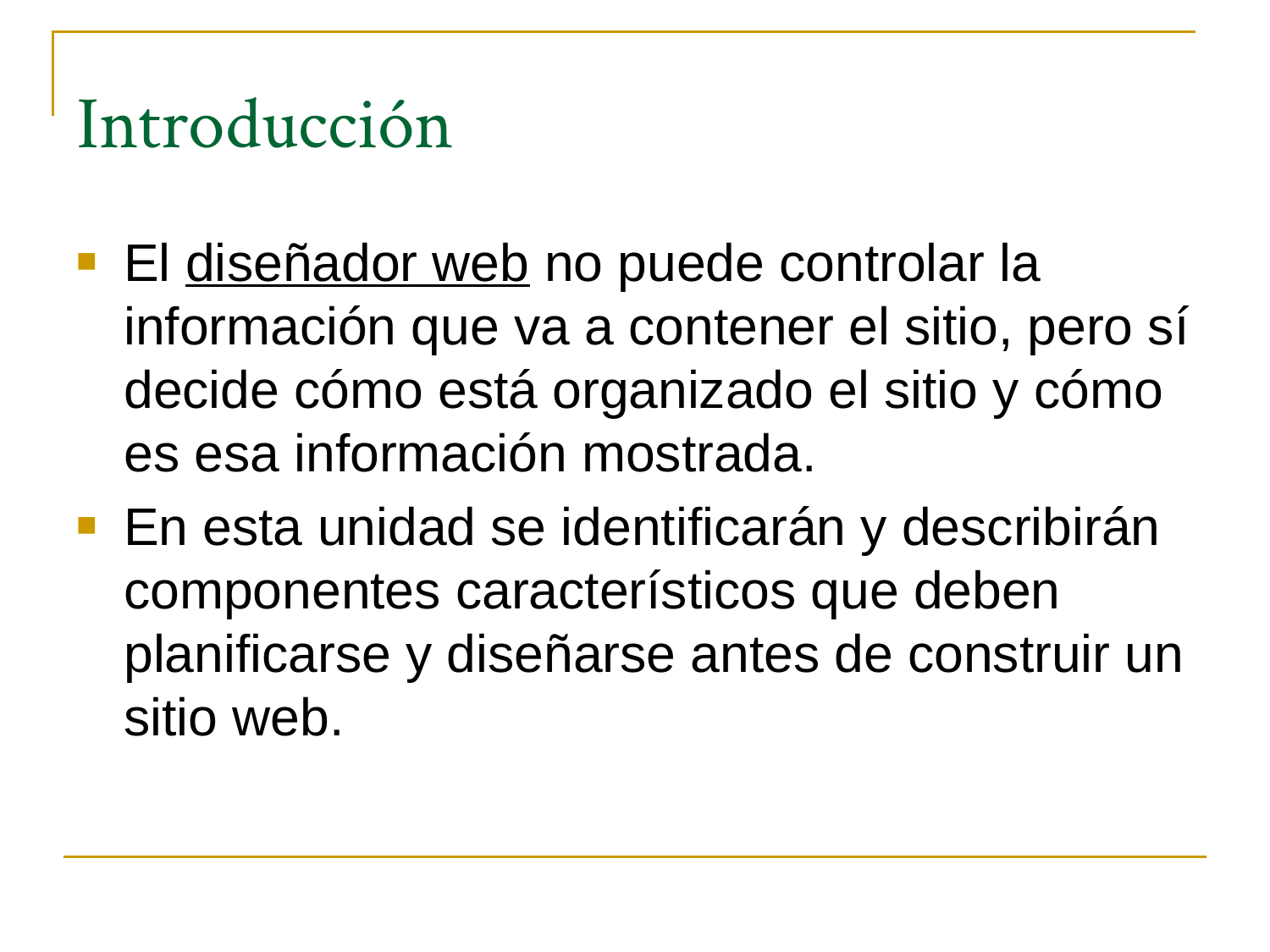

# Introducción
El diseñador web no puede controlar la información que va a contener el sitio, pero sí decide cómo está organizado el sitio y cómo es esa información mostrada.
En esta unidad se identificarán y describirán componentes característicos que deben planificarse y diseñarse antes de construir un sitio web.